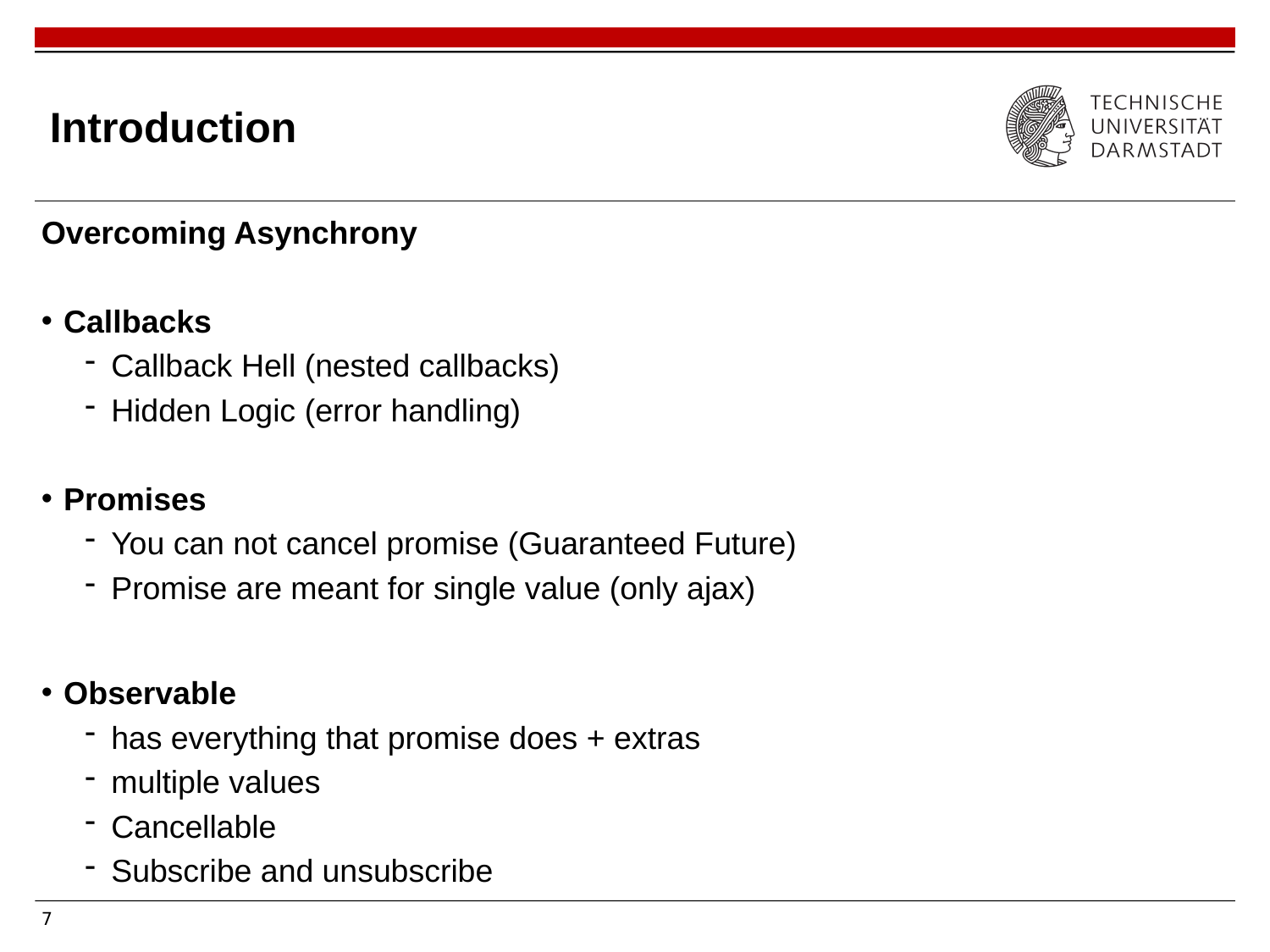

# Introduction
Overcoming Asynchrony

Callbacks
Callback Hell (nested callbacks)
Hidden Logic (error handling)

Promises
You can not cancel promise (Guaranteed Future)
Promise are meant for single value (only ajax)

Observable
has everything that promise does + extras
multiple values
Cancellable
Subscribe and unsubscribe

7